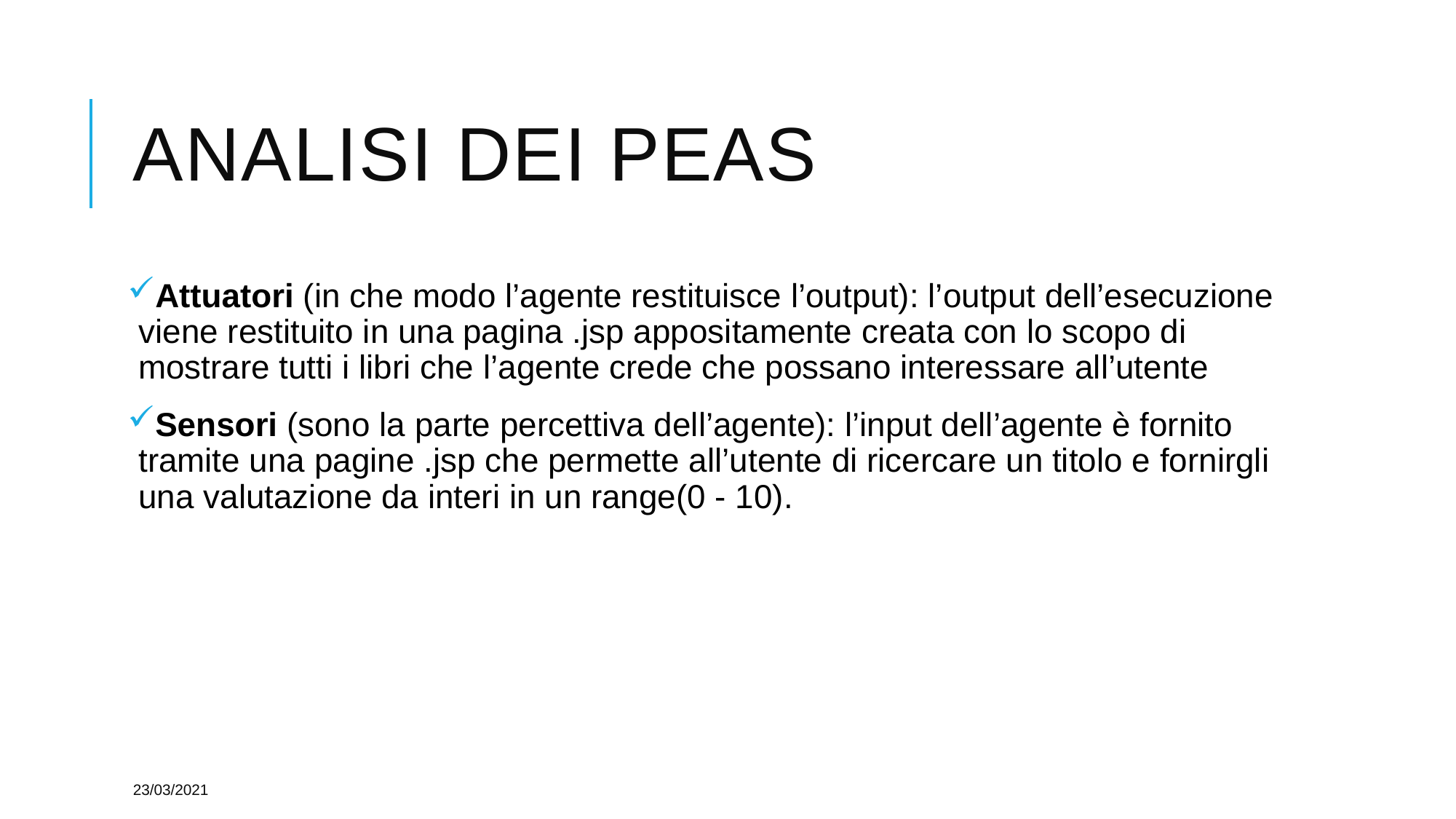

# Analisi dei Peas
Attuatori (in che modo l’agente restituisce l’output): l’output dell’esecuzione viene restituito in una pagina .jsp appositamente creata con lo scopo di mostrare tutti i libri che l’agente crede che possano interessare all’utente
Sensori (sono la parte percettiva dell’agente): l’input dell’agente è fornito tramite una pagine .jsp che permette all’utente di ricercare un titolo e fornirgli una valutazione da interi in un range(0 - 10).

23/03/2021